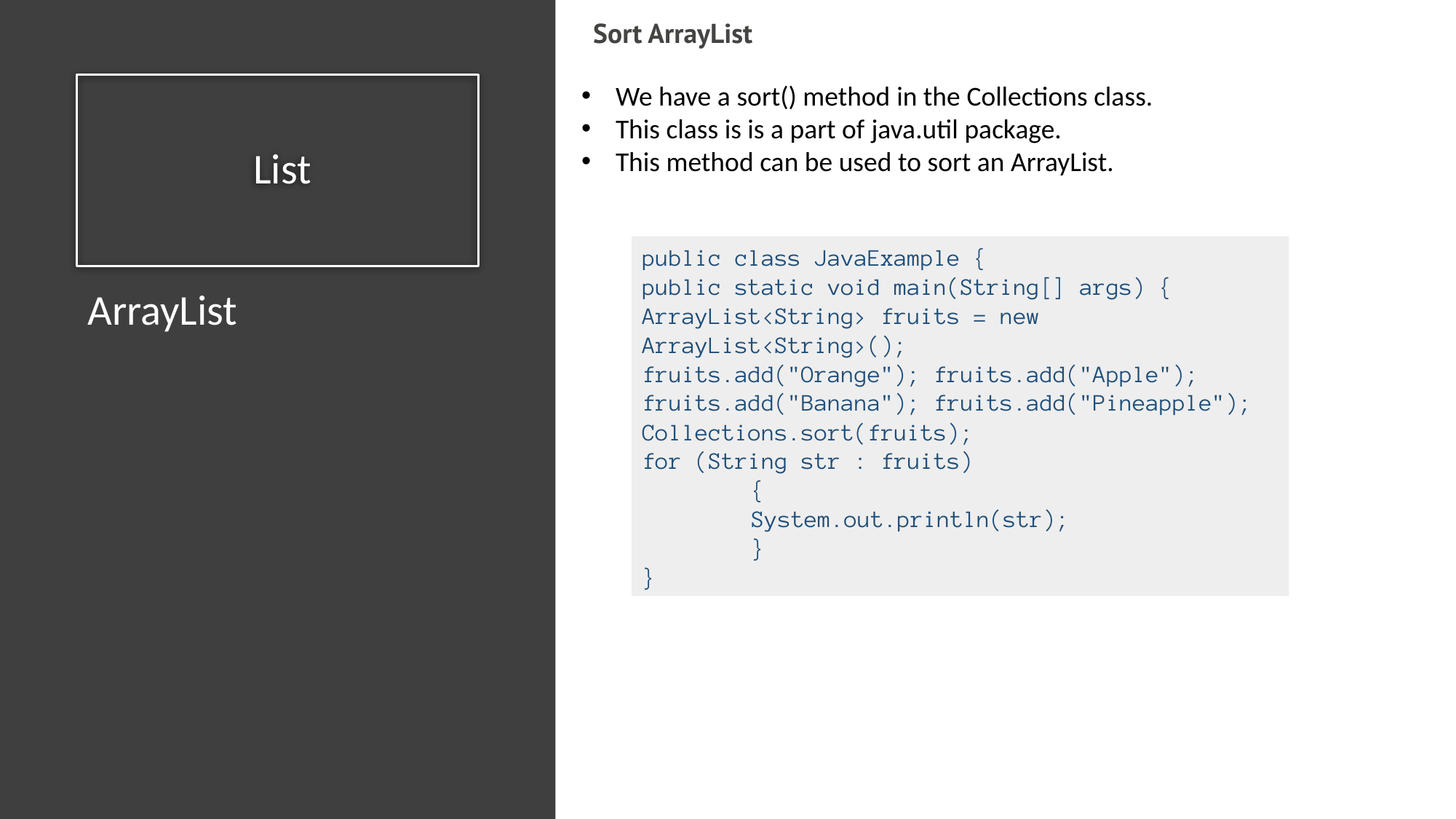

Sort ArrayList
We have a sort() method in the Collections class.
This class is is a part of java.util package.
This method can be used to sort an ArrayList.
# List
public class JavaExample {
public static void main(String[] args) {
ArrayList<String> fruits = new ArrayList<String>();
fruits.add("Orange"); fruits.add("Apple");
fruits.add("Banana"); fruits.add("Pineapple");
Collections.sort(fruits);
for (String str : fruits)
	{
	System.out.println(str);
	}
}
ArrayList